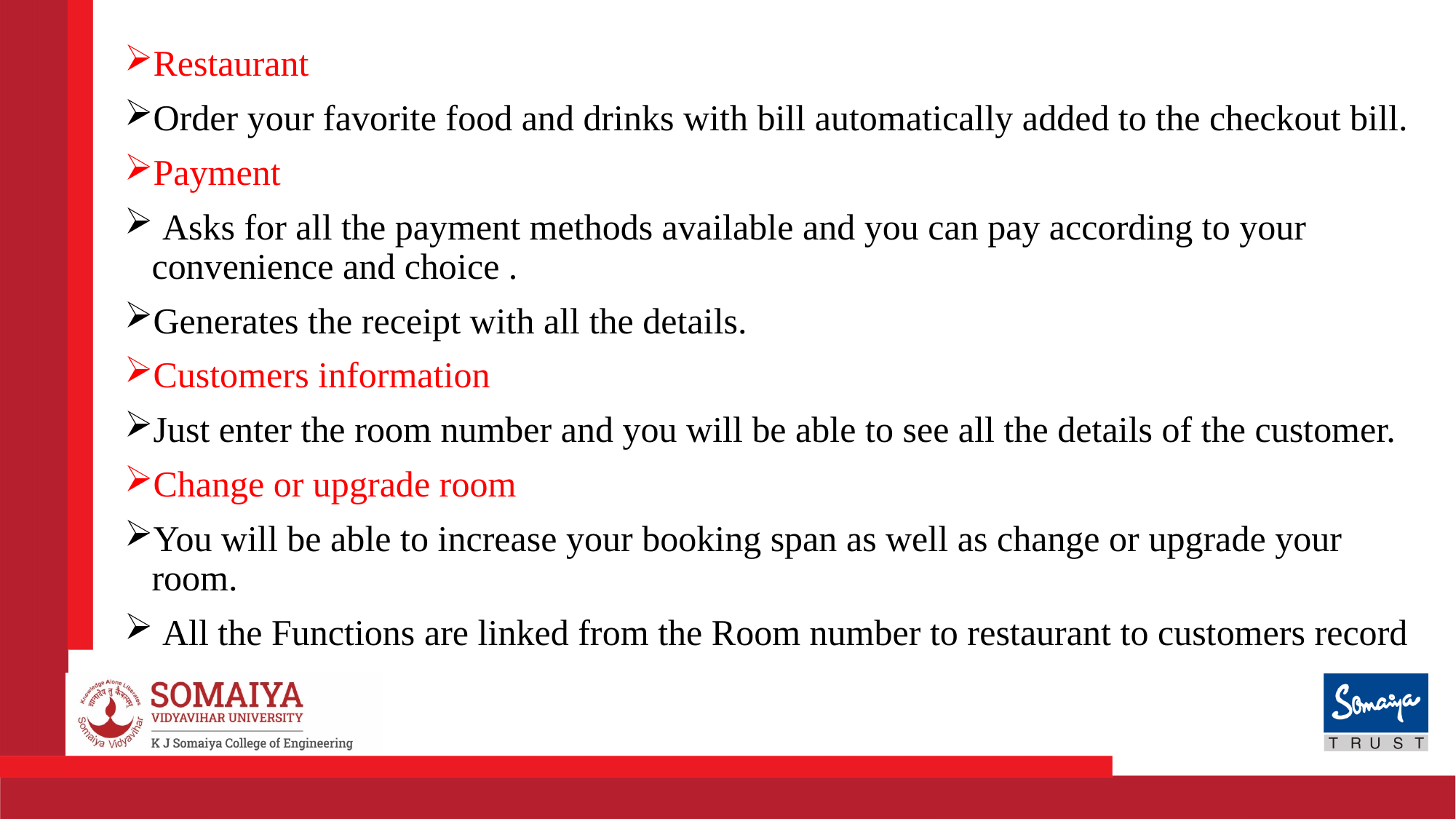

Restaurant
Order your favorite food and drinks with bill automatically added to the checkout bill.
Payment
 Asks for all the payment methods available and you can pay according to your convenience and choice .
Generates the receipt with all the details.
Customers information
Just enter the room number and you will be able to see all the details of the customer.
Change or upgrade room
You will be able to increase your booking span as well as change or upgrade your room.
 All the Functions are linked from the Room number to restaurant to customers record